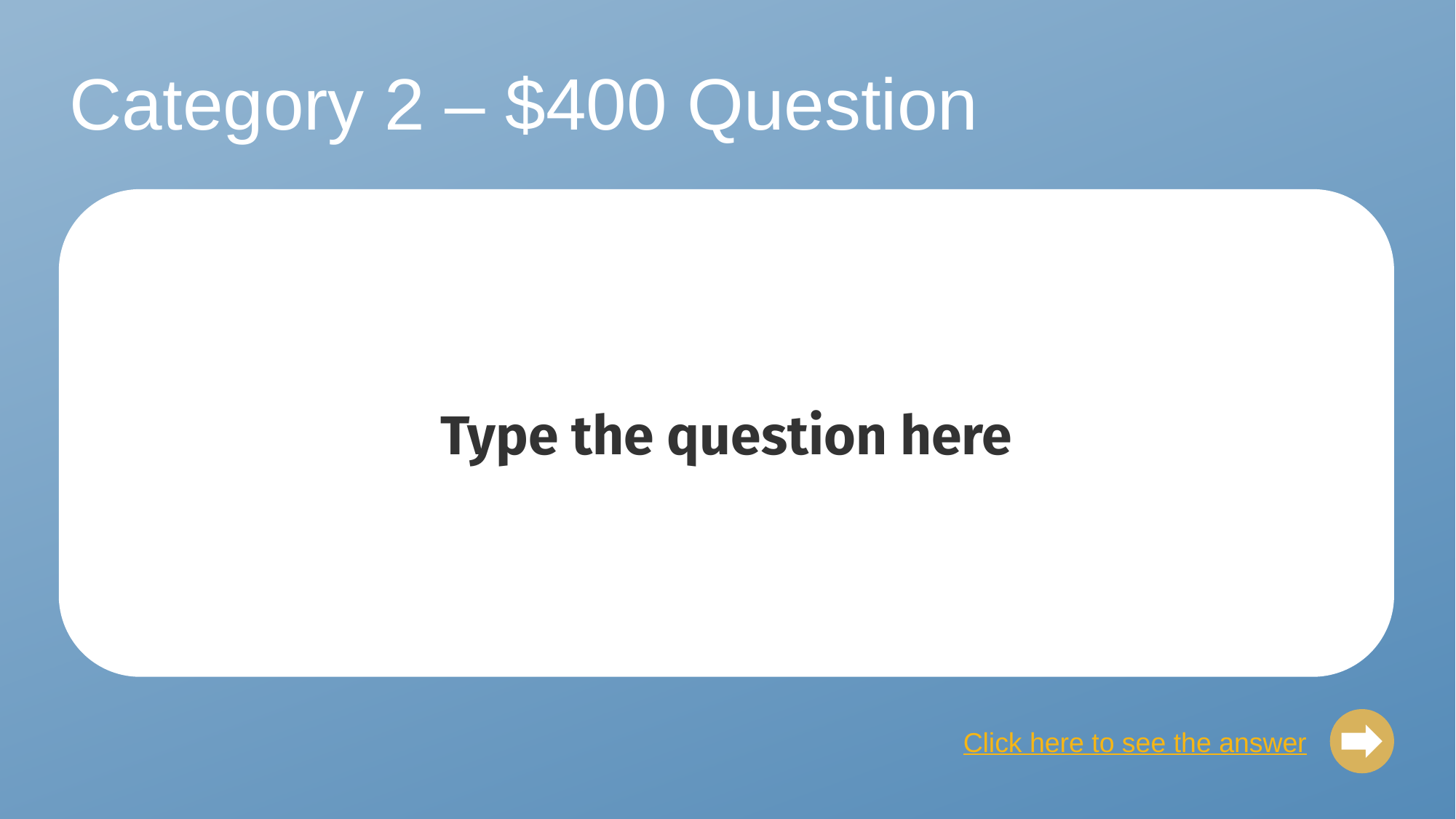

# Category 2 – $400 Question
Type the question here

Click here to see the answer